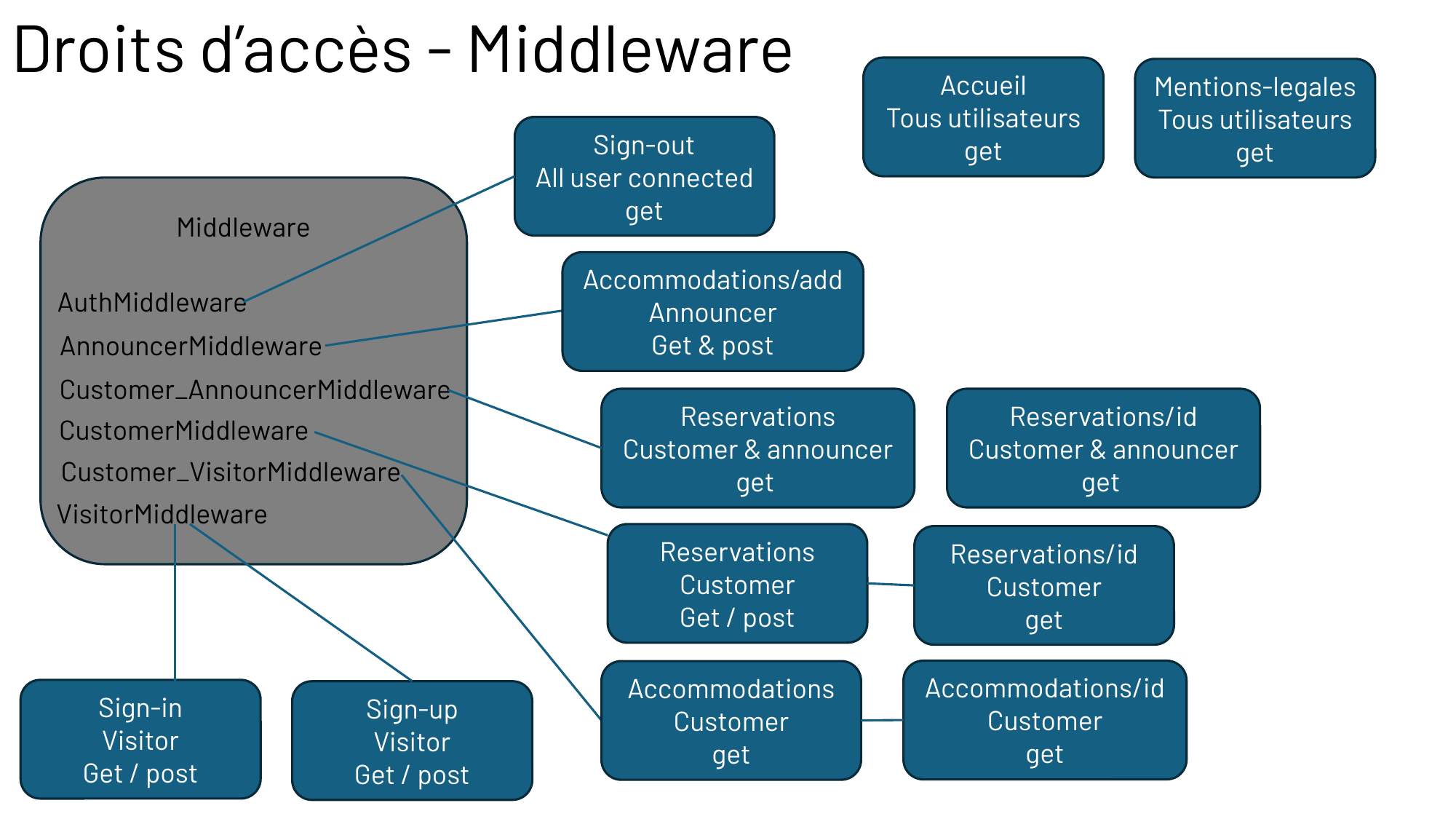

# Droits d’accès - Middleware
Accueil
Tous utilisateurs
get
Mentions-legales
Tous utilisateurs
get
Sign-out
All user connected
get

Middleware
Accommodations/add
Announcer
Get & post
AuthMiddleware
AnnouncerMiddleware
Customer_AnnouncerMiddleware
Reservations
Customer & announcer
get
Reservations/id
Customer & announcer
get
CustomerMiddleware
Customer_VisitorMiddleware
VisitorMiddleware
Reservations
Customer
Get / post
Reservations/id
Customer
get
Accommodations/id
Customer
get
Accommodations
Customer
get
Sign-in
Visitor
Get / post
Sign-up
Visitor
Get / post